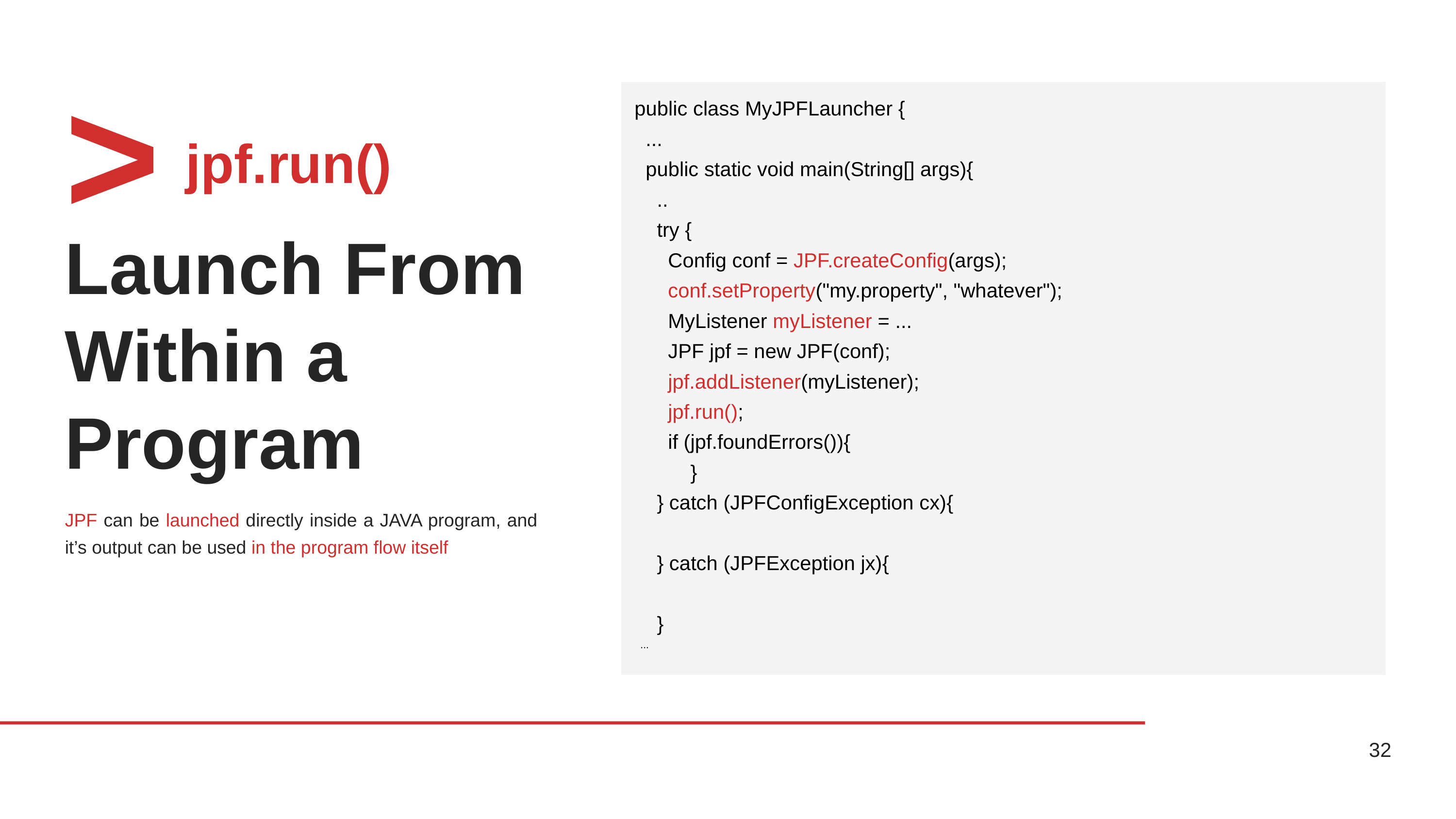

>

public class MyJPFLauncher {
  ...
  public static void main(String[] args){
    ..
    try {
      Config conf = JPF.createConfig(args);
      conf.setProperty("my.property", "whatever");
      MyListener myListener = ...
      JPF jpf = new JPF(conf);
      jpf.addListener(myListener);
      jpf.run();
      if (jpf.foundErrors()){
          }
    } catch (JPFConfigException cx){

    } catch (JPFException jx){

    }
  ...

jpf.run()
Launch From Within a Program
JPF can be launched directly inside a JAVA program, and it’s output can be used in the program flow itself

32